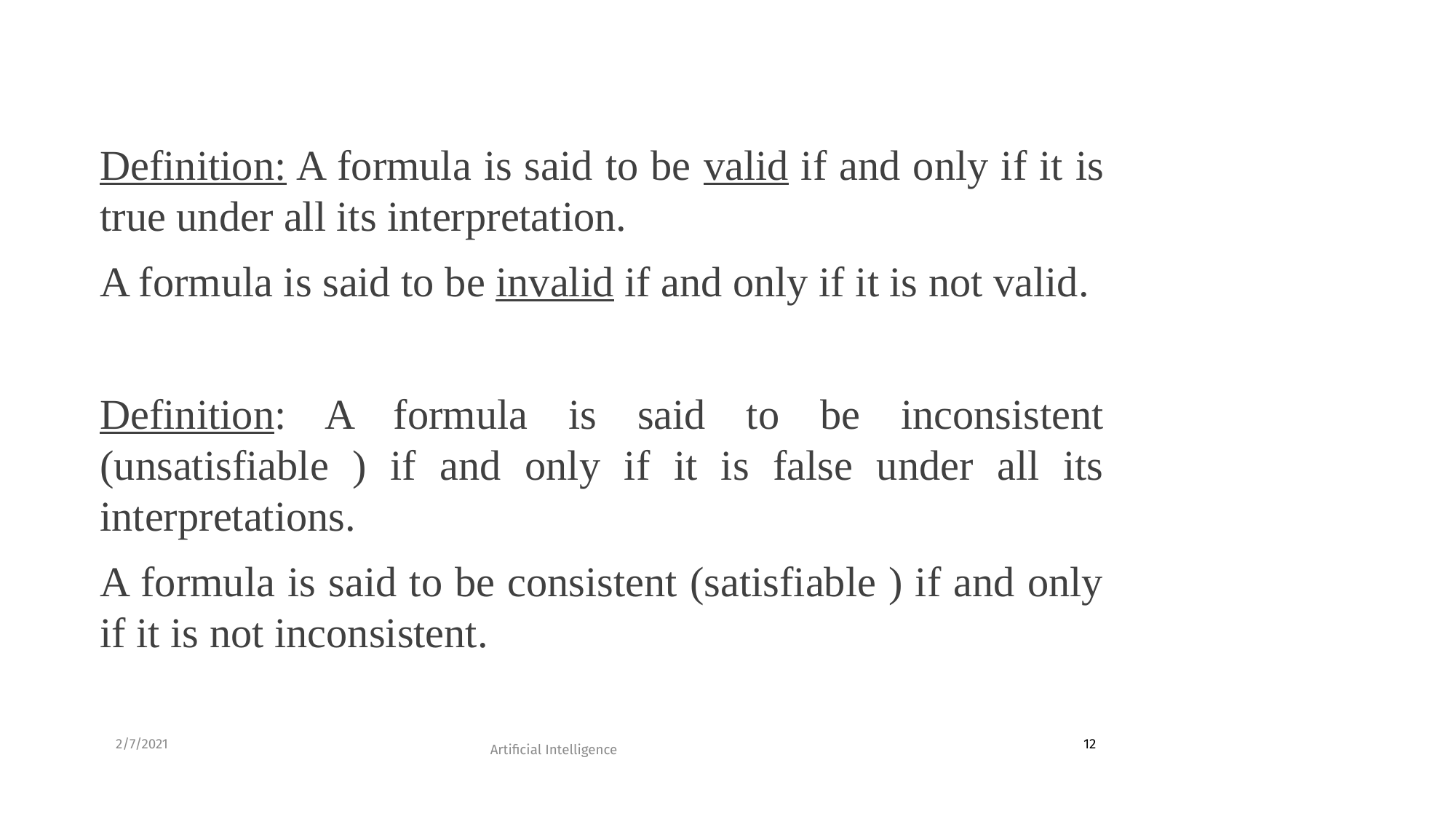

Definition: A formula is said to be valid if and only if it is true under all its interpretation.
A formula is said to be invalid if and only if it is not valid.

Definition: A formula is said to be inconsistent (unsatisfiable ) if and only if it is false under all its interpretations.
A formula is said to be consistent (satisfiable ) if and only if it is not inconsistent.

2/7/2021
12
Artificial Intelligence